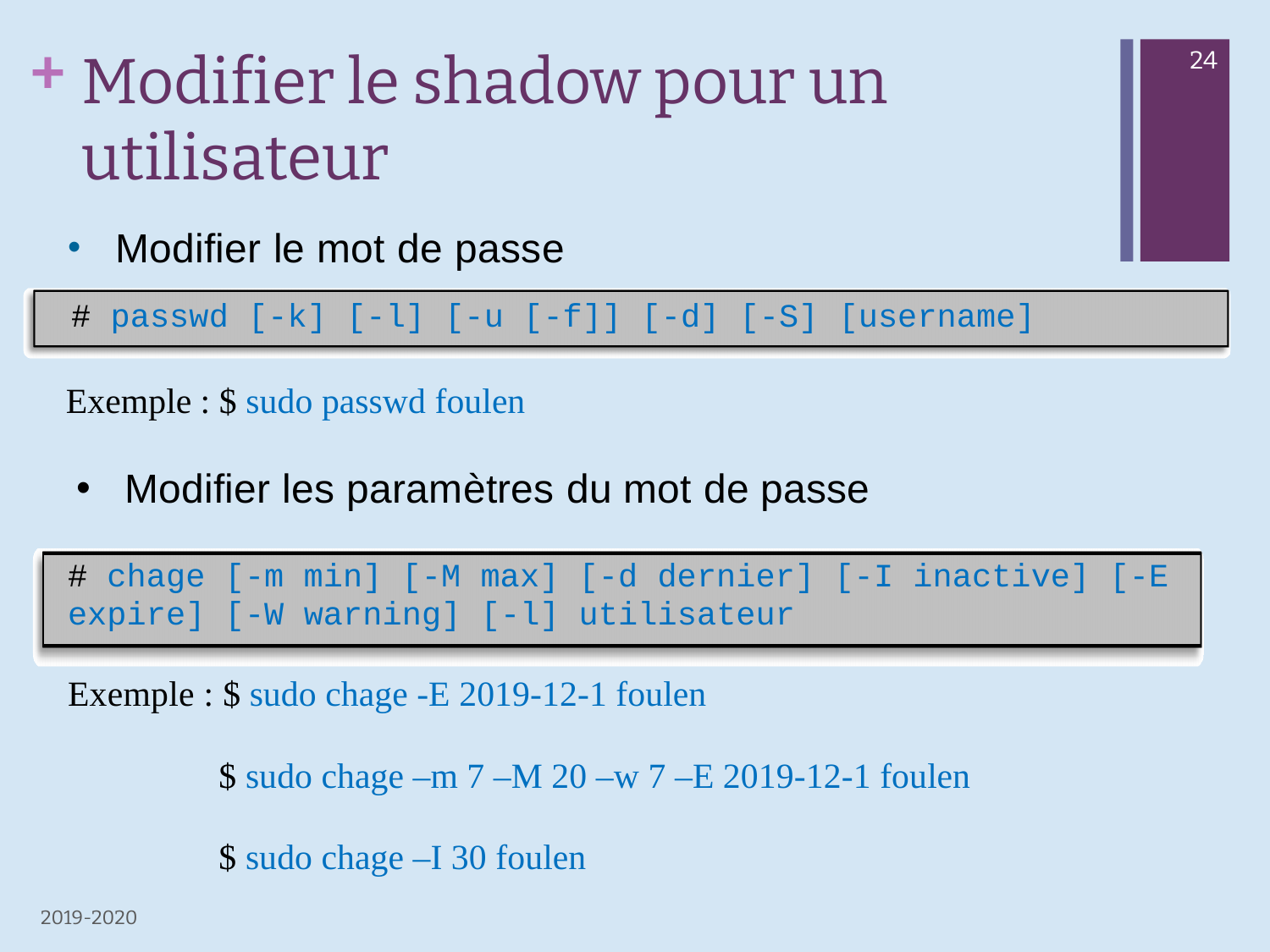

# Modifier le shadow pour un utilisateur
24
Modifier le mot de passe
# passwd [-k] [-l] [-u [-f]] [-d] [-S] [username]

Exemple : $ sudo passwd foulen

Modifier les paramètres du mot de passe
# chage [-m min] [-M max] [-d dernier] [-I inactive] [-E  expire] [-W warning] [-l] utilisateur
Exemple : $ sudo chage -E 2019-12-1 foulen
                 $ sudo chage –m 7 –M 20 –w 7 –E 2019-12-1 foulen
                 $ sudo chage –I 30 foulen

2019-2020